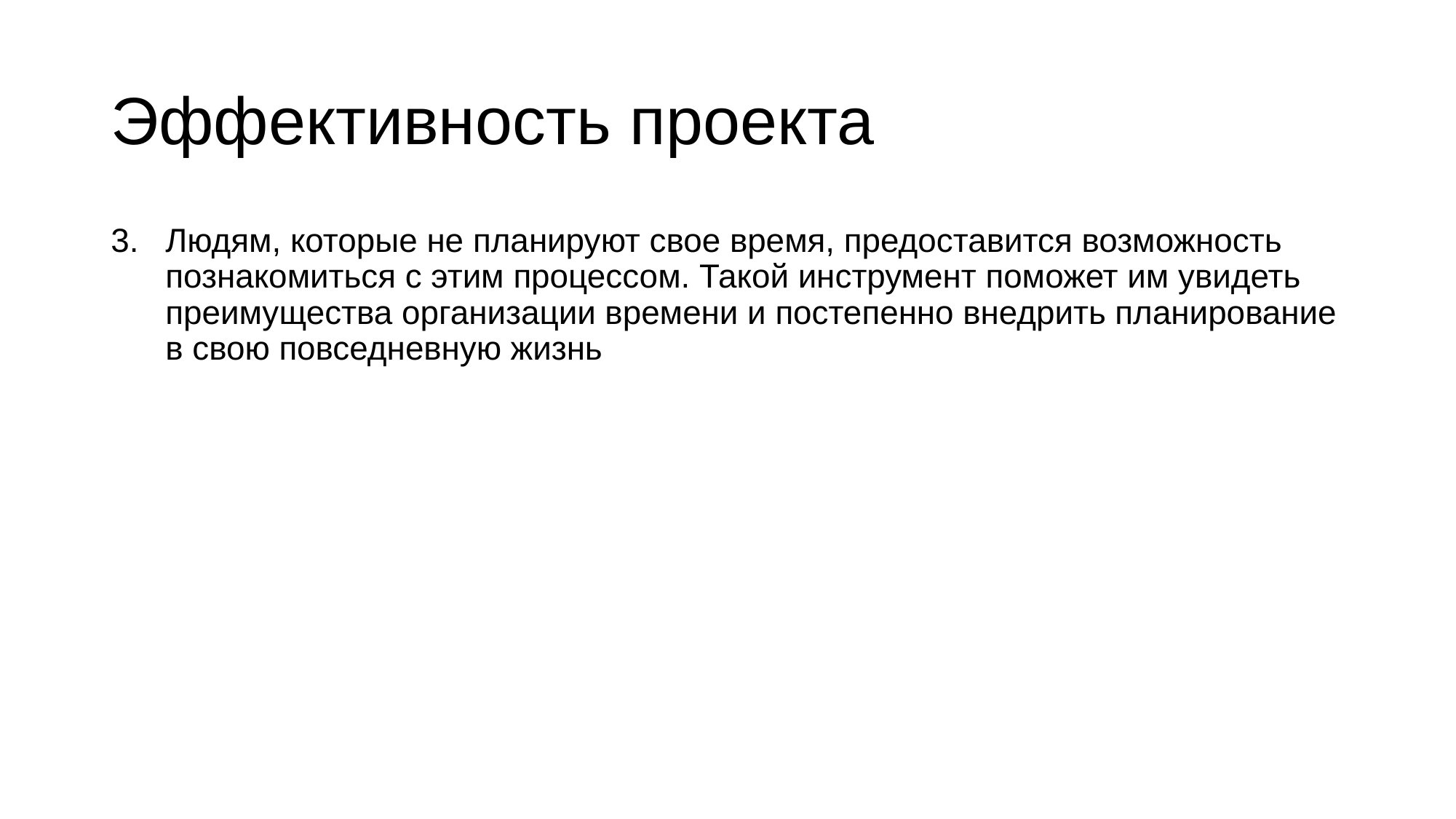

# Эффективность проекта
Людям, которые не планируют свое время, предоставится возможность познакомиться с этим процессом. Такой инструмент поможет им увидеть преимущества организации времени и постепенно внедрить планирование в свою повседневную жизнь